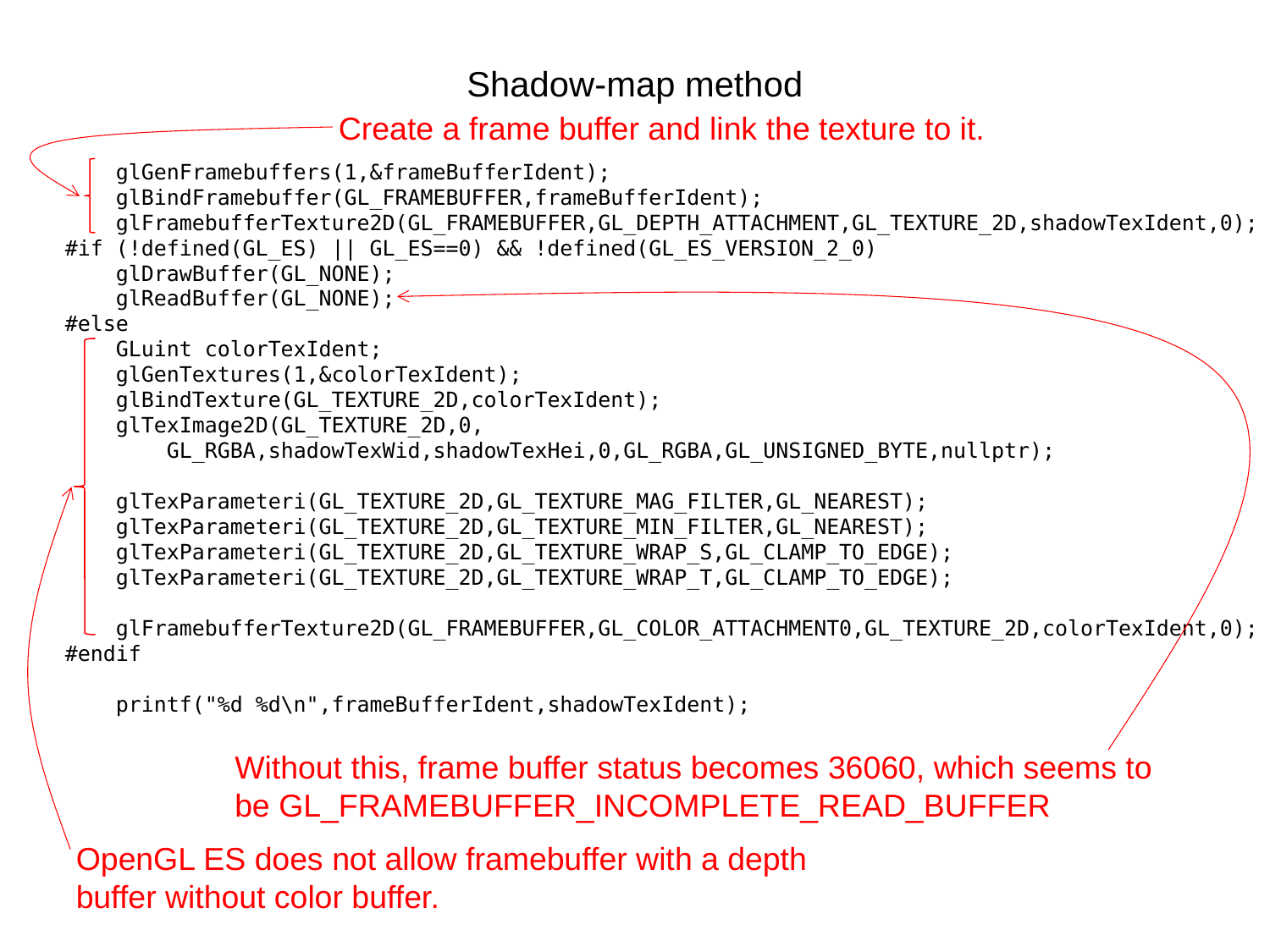

# Shadow-map method
Create a frame buffer and link the texture to it.

    glGenFramebuffers(1,&frameBufferIdent);
    glBindFramebuffer(GL_FRAMEBUFFER,frameBufferIdent);
    glFramebufferTexture2D(GL_FRAMEBUFFER,GL_DEPTH_ATTACHMENT,GL_TEXTURE_2D,shadowTexIdent,0);
#if (!defined(GL_ES) || GL_ES==0) && !defined(GL_ES_VERSION_2_0)
    glDrawBuffer(GL_NONE);
    glReadBuffer(GL_NONE);
#else
    GLuint colorTexIdent;
    glGenTextures(1,&colorTexIdent);
    glBindTexture(GL_TEXTURE_2D,colorTexIdent);
    glTexImage2D(GL_TEXTURE_2D,0,
        GL_RGBA,shadowTexWid,shadowTexHei,0,GL_RGBA,GL_UNSIGNED_BYTE,nullptr);

    glTexParameteri(GL_TEXTURE_2D,GL_TEXTURE_MAG_FILTER,GL_NEAREST);
    glTexParameteri(GL_TEXTURE_2D,GL_TEXTURE_MIN_FILTER,GL_NEAREST);
    glTexParameteri(GL_TEXTURE_2D,GL_TEXTURE_WRAP_S,GL_CLAMP_TO_EDGE);
    glTexParameteri(GL_TEXTURE_2D,GL_TEXTURE_WRAP_T,GL_CLAMP_TO_EDGE);

    glFramebufferTexture2D(GL_FRAMEBUFFER,GL_COLOR_ATTACHMENT0,GL_TEXTURE_2D,colorTexIdent,0);
#endif

    printf("%d %d\n",frameBufferIdent,shadowTexIdent);

Without this, frame buffer status becomes 36060, which seems to be GL_FRAMEBUFFER_INCOMPLETE_READ_BUFFER

OpenGL ES does not allow framebuffer with a depth buffer without color buffer.